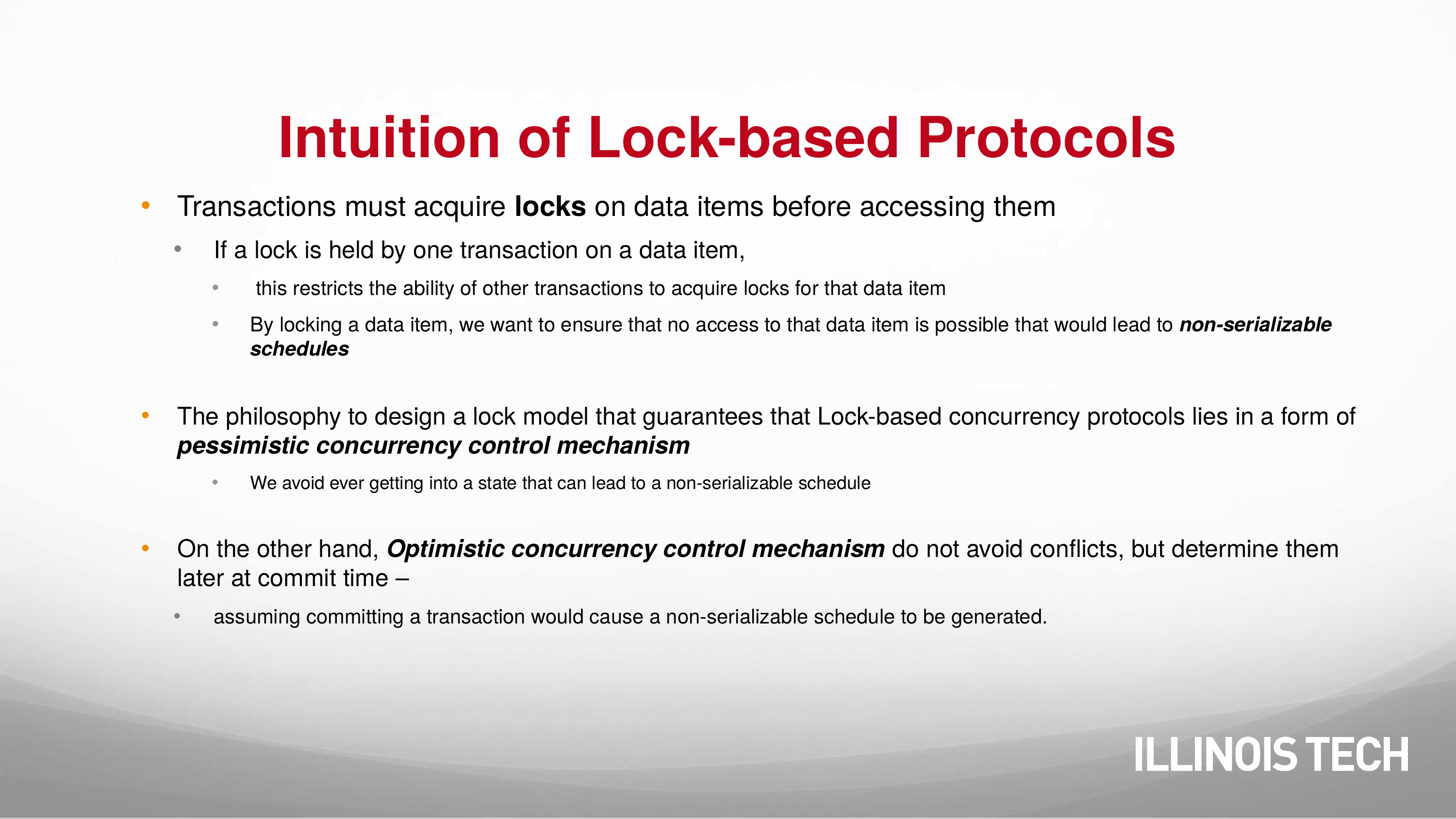

# Intuition of Lock-based Protocols
Transactions must acquire locks on data items before accessing them
If a lock is held by one transaction on a data item,
 this restricts the ability of other transactions to acquire locks for that data item
By locking a data item, we want to ensure that no access to that data item is possible that would lead to non-serializable schedules
The philosophy to design a lock model that guarantees that Lock-based concurrency protocols lies in a form of pessimistic concurrency control mechanism
We avoid ever getting into a state that can lead to a non-serializable schedule
On the other hand, Optimistic concurrency control mechanism do not avoid conflicts, but determine them later at commit time –
assuming committing a transaction would cause a non-serializable schedule to be generated.